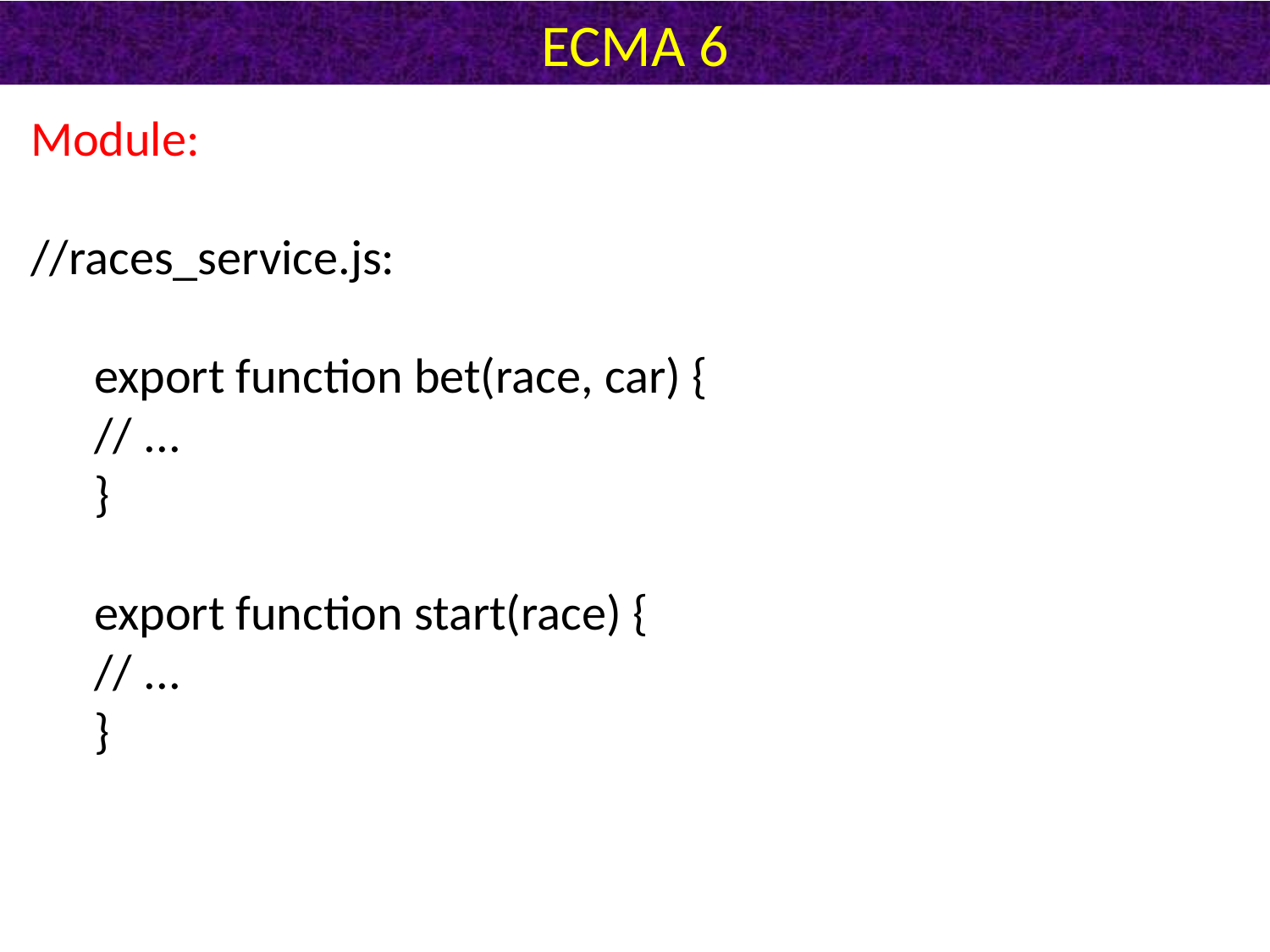

# ECMA 6
Module:

//races_service.js:

export function bet(race, car) {
// ...
}

export function start(race) {
// ...
}